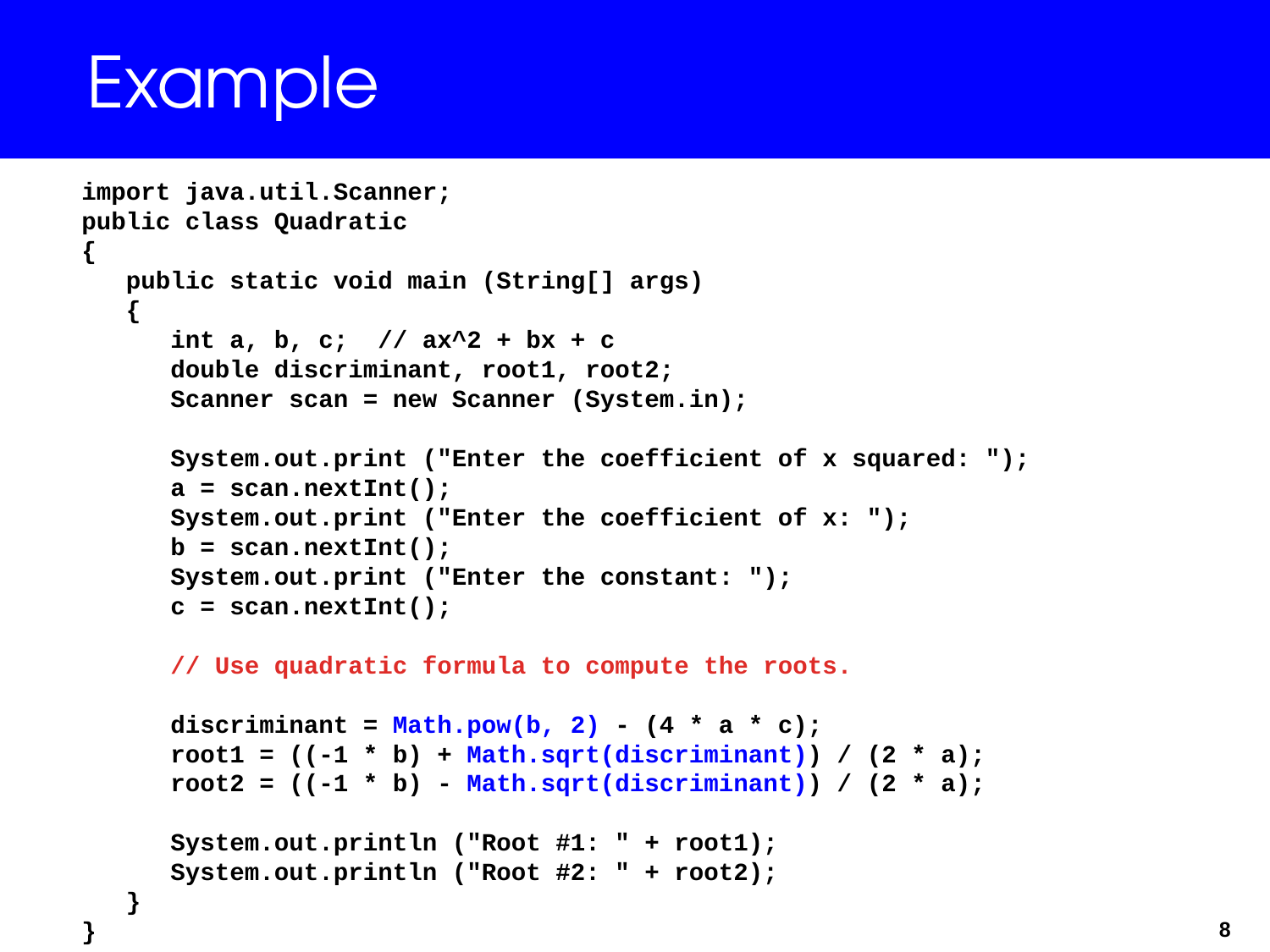

# Example
	import java.util.Scanner;
public class Quadratic
{
   public static void main (String[] args)
   {
      int a, b, c;  // ax^2 + bx + c
      double discriminant, root1, root2;
      Scanner scan = new Scanner (System.in);
      System.out.print ("Enter the coefficient of x squared: ");
      a = scan.nextInt();
      System.out.print ("Enter the coefficient of x: ");
      b = scan.nextInt();
      System.out.print ("Enter the constant: ");
      c = scan.nextInt();
      // Use quadratic formula to compute the roots.
      discriminant = Math.pow(b, 2) - (4 * a * c);
      root1 = ((-1 * b) + Math.sqrt(discriminant)) / (2 * a);
      root2 = ((-1 * b) - Math.sqrt(discriminant)) / (2 * a);
      System.out.println ("Root #1: " + root1);
      System.out.println ("Root #2: " + root2);
   }
}